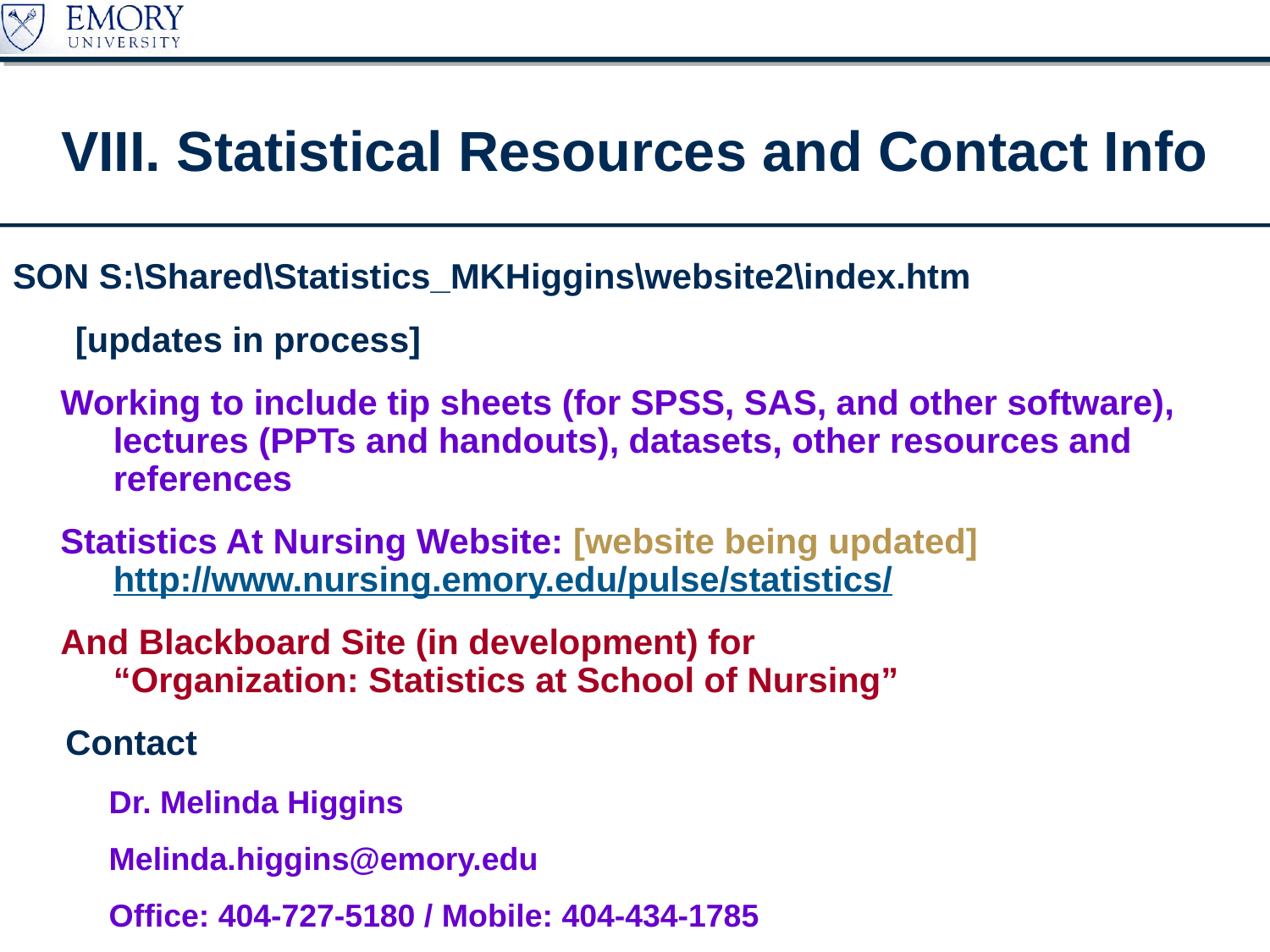

# VIII. Statistical Resources and Contact Info
SON S:\Shared\Statistics_MKHiggins\website2\index.htm
	 [updates in process]
Working to include tip sheets (for SPSS, SAS, and other software), lectures (PPTs and handouts), datasets, other resources and references
Statistics At Nursing Website: [website being updated] http://www.nursing.emory.edu/pulse/statistics/
And Blackboard Site (in development) for                                          “Organization: Statistics at School of Nursing”
	Contact
Dr. Melinda Higgins
Melinda.higgins@emory.edu
Office: 404-727-5180 / Mobile: 404-434-1785